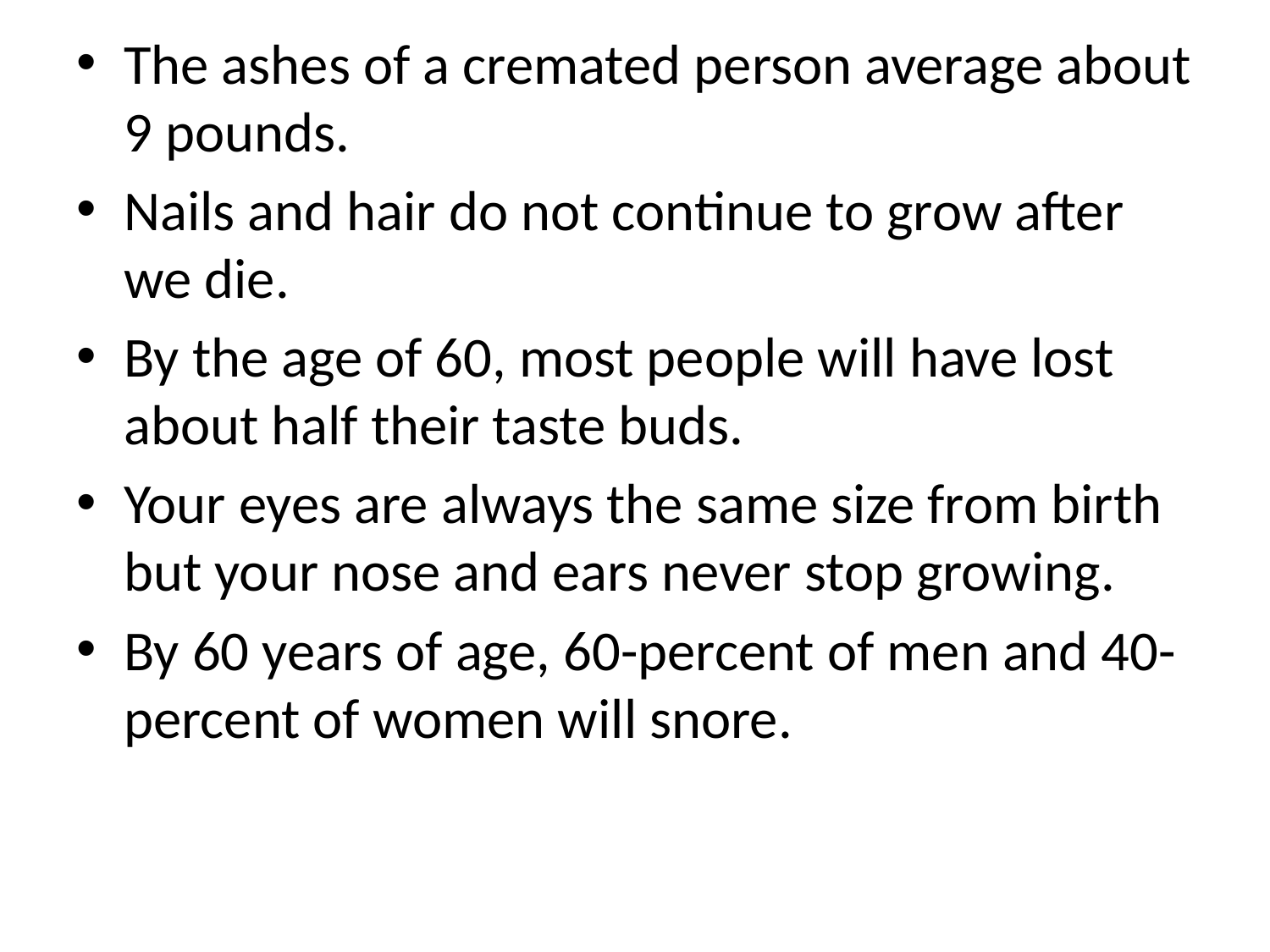

The ashes of a cremated person average about 9 pounds.
Nails and hair do not continue to grow after we die.
By the age of 60, most people will have lost about half their taste buds.
Your eyes are always the same size from birth but your nose and ears never stop growing.
By 60 years of age, 60-percent of men and 40-percent of women will snore.